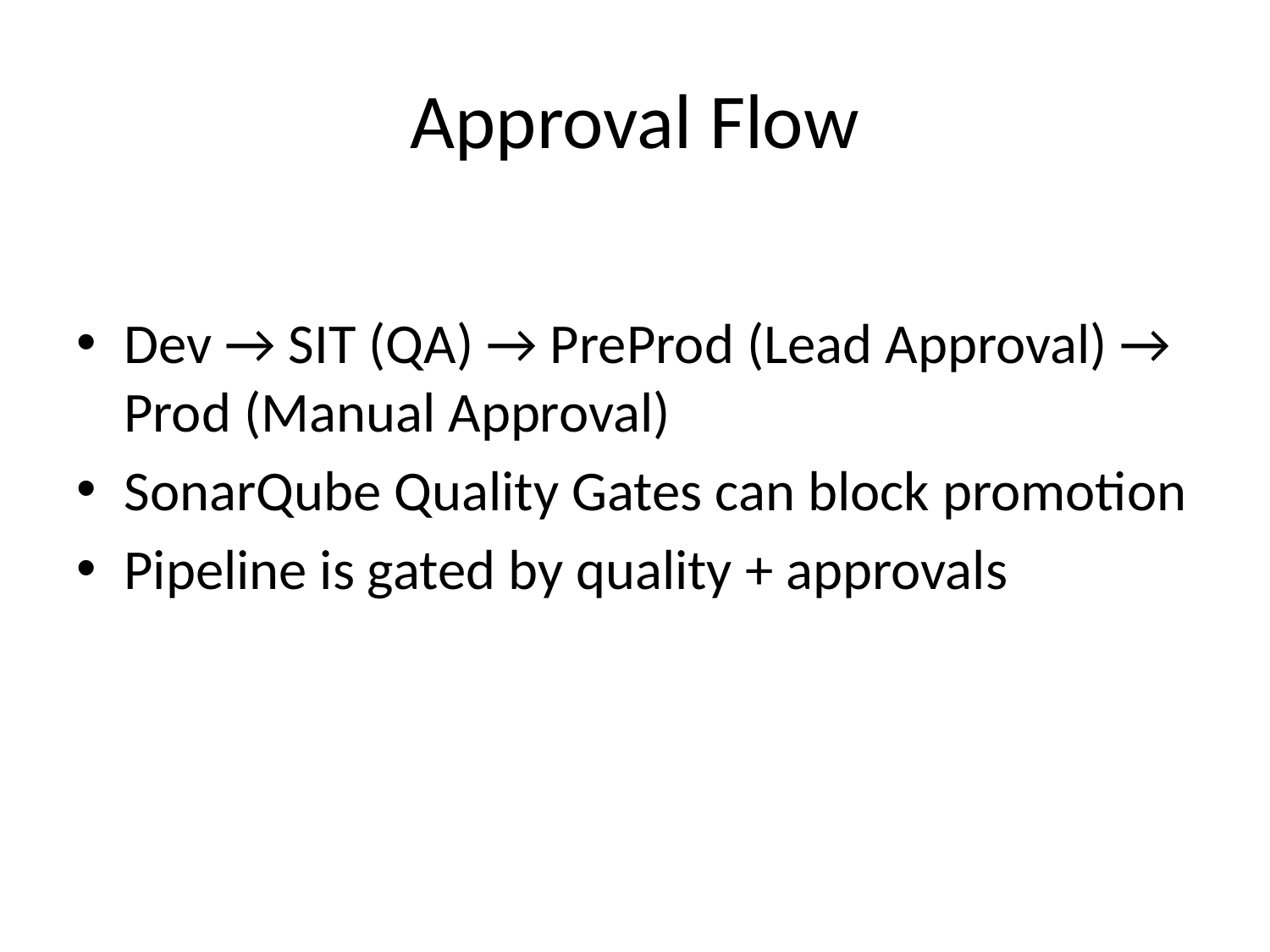

# Approval Flow

Dev → SIT (QA) → PreProd (Lead Approval) → Prod (Manual Approval)
SonarQube Quality Gates can block promotion
Pipeline is gated by quality + approvals